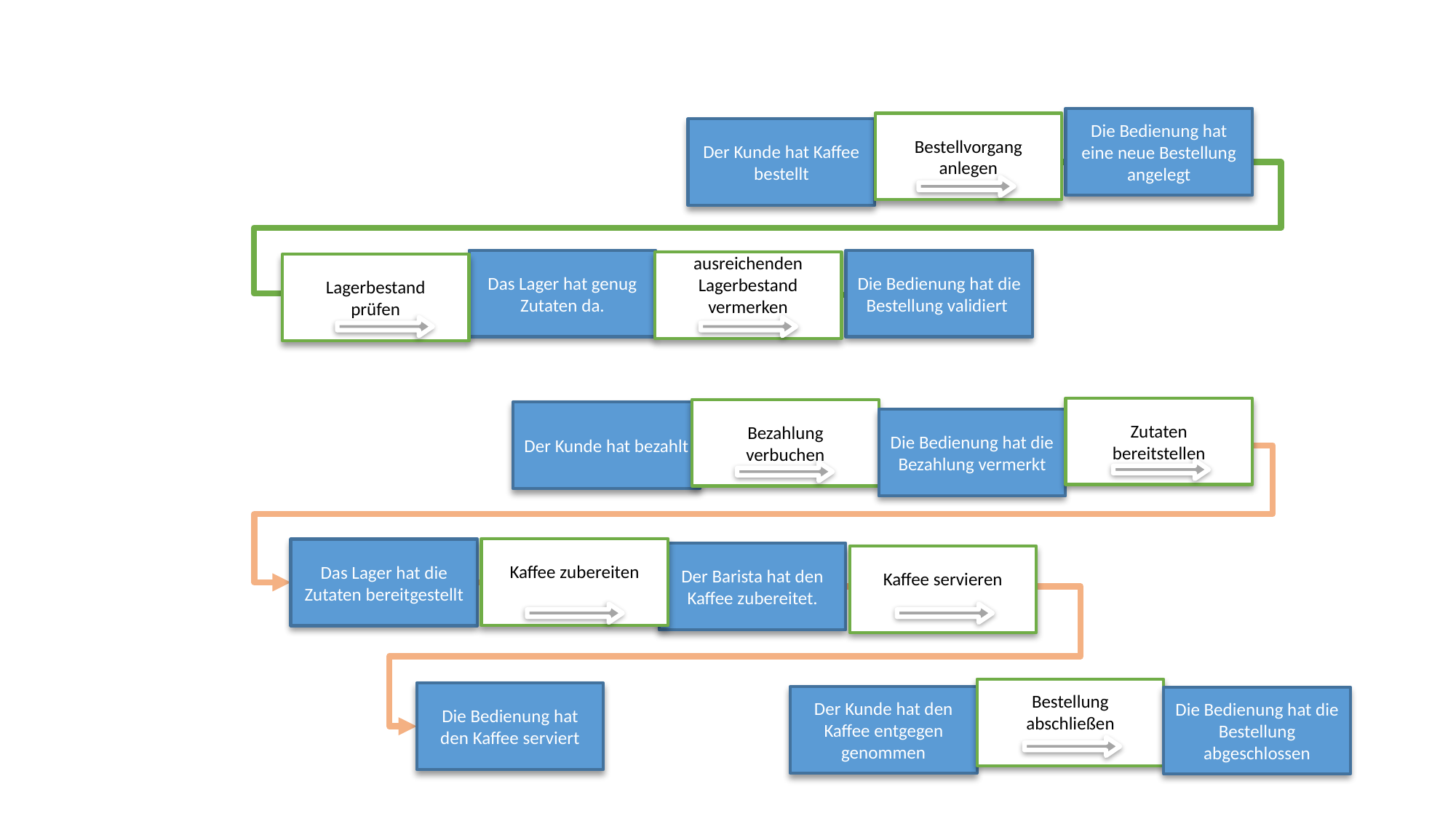

Die Bedienung hat eine neue Bestellung angelegt
Bestellvorgang anlegen
Der Kunde hat Kaffee bestellt

Das Lager hat genug Zutaten da.
Die Bedienung hat die Bestellung validiert
ausreichenden Lagerbestand vermerken

Lagerbestand
prüfen

Zutaten
bereitstellen
Bezahlung
verbuchen
Der Kunde hat bezahlt
Die Bedienung hat die Bezahlung vermerkt

Kaffee zubereiten

Das Lager hat die Zutaten bereitgestellt
Der Barista hat den Kaffee zubereitet.
Kaffee servieren

Bestellung
abschließen

Die Bedienung hat den Kaffee serviert
Der Kunde hat den Kaffee entgegen genommen
Die Bedienung hat die Bestellung abgeschlossen